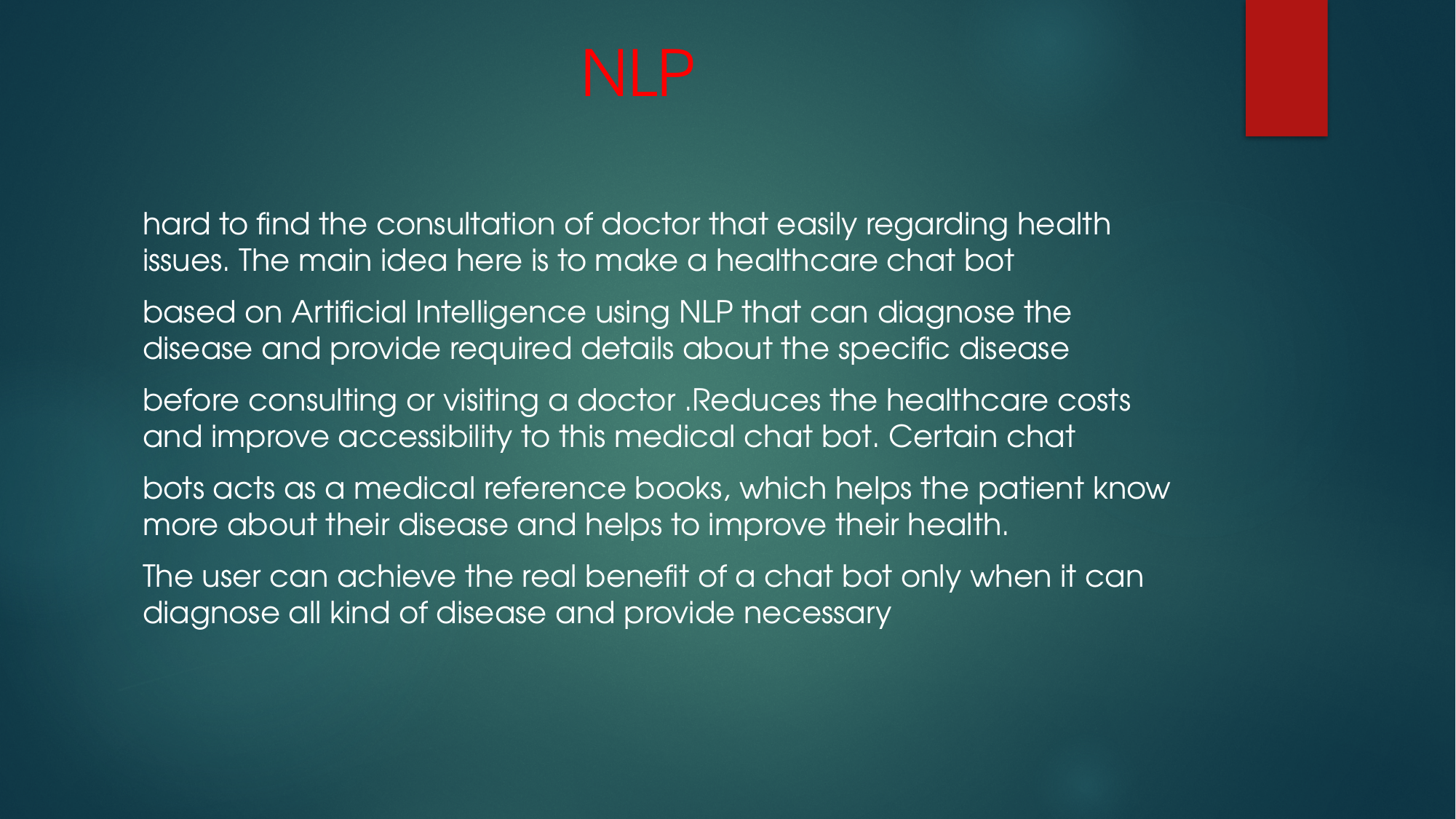

# NLP
hard to find the consultation of doctor that easily regarding health issues. The main idea here is to make a healthcare chat bot
based on Artificial Intelligence using NLP that can diagnose the disease and provide required details about the specific disease
before consulting or visiting a doctor .Reduces the healthcare costs and improve accessibility to this medical chat bot. Certain chat
bots acts as a medical reference books, which helps the patient know more about their disease and helps to improve their health.
The user can achieve the real benefit of a chat bot only when it can diagnose all kind of disease and provide necessary